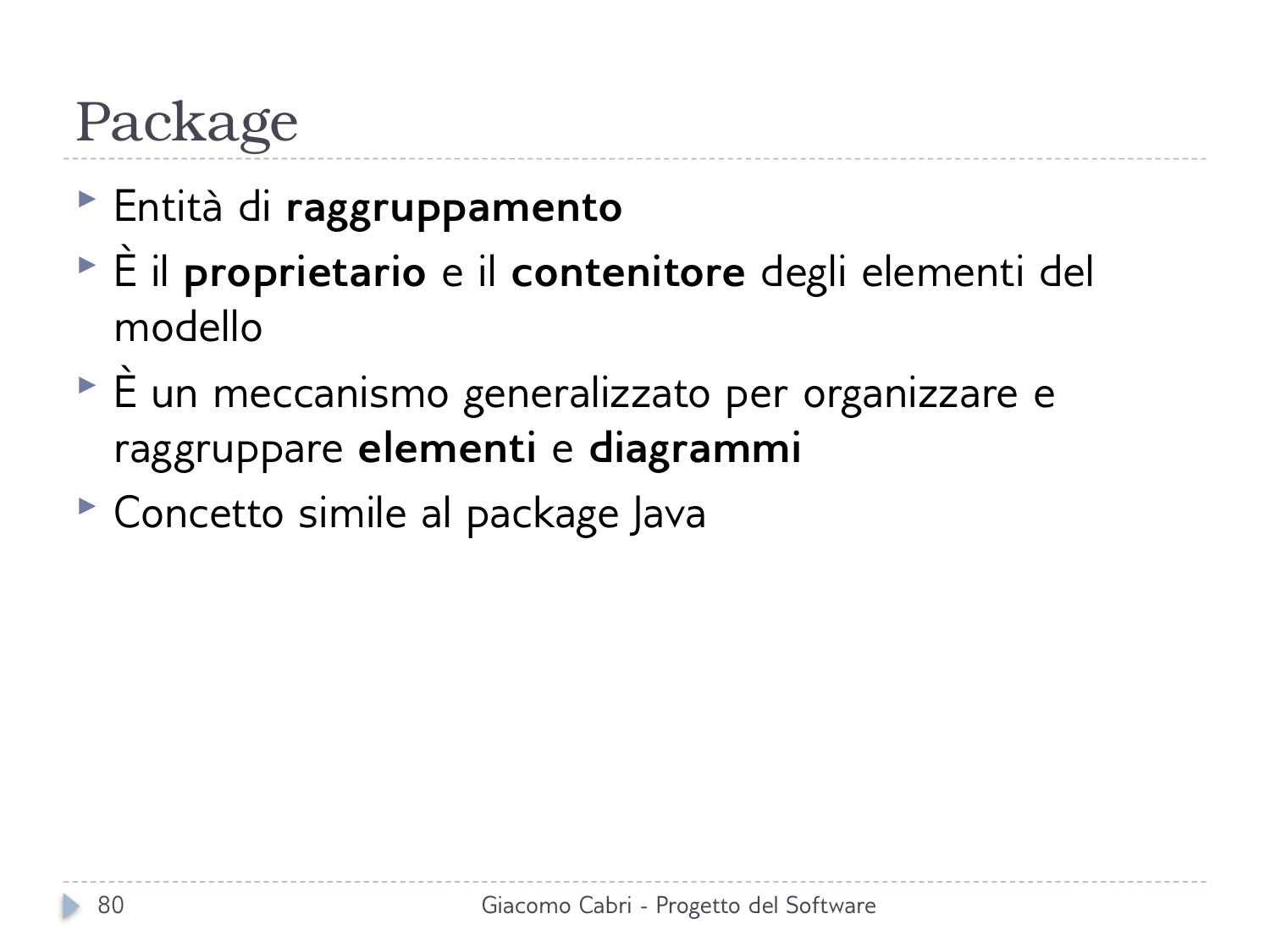

# Package
Entità di raggruppamento
È il proprietario e il contenitore degli elementi del modello
È un meccanismo generalizzato per organizzare e raggruppare elementi e diagrammi
Concetto simile al package Java
80
Giacomo Cabri - Progetto del Software